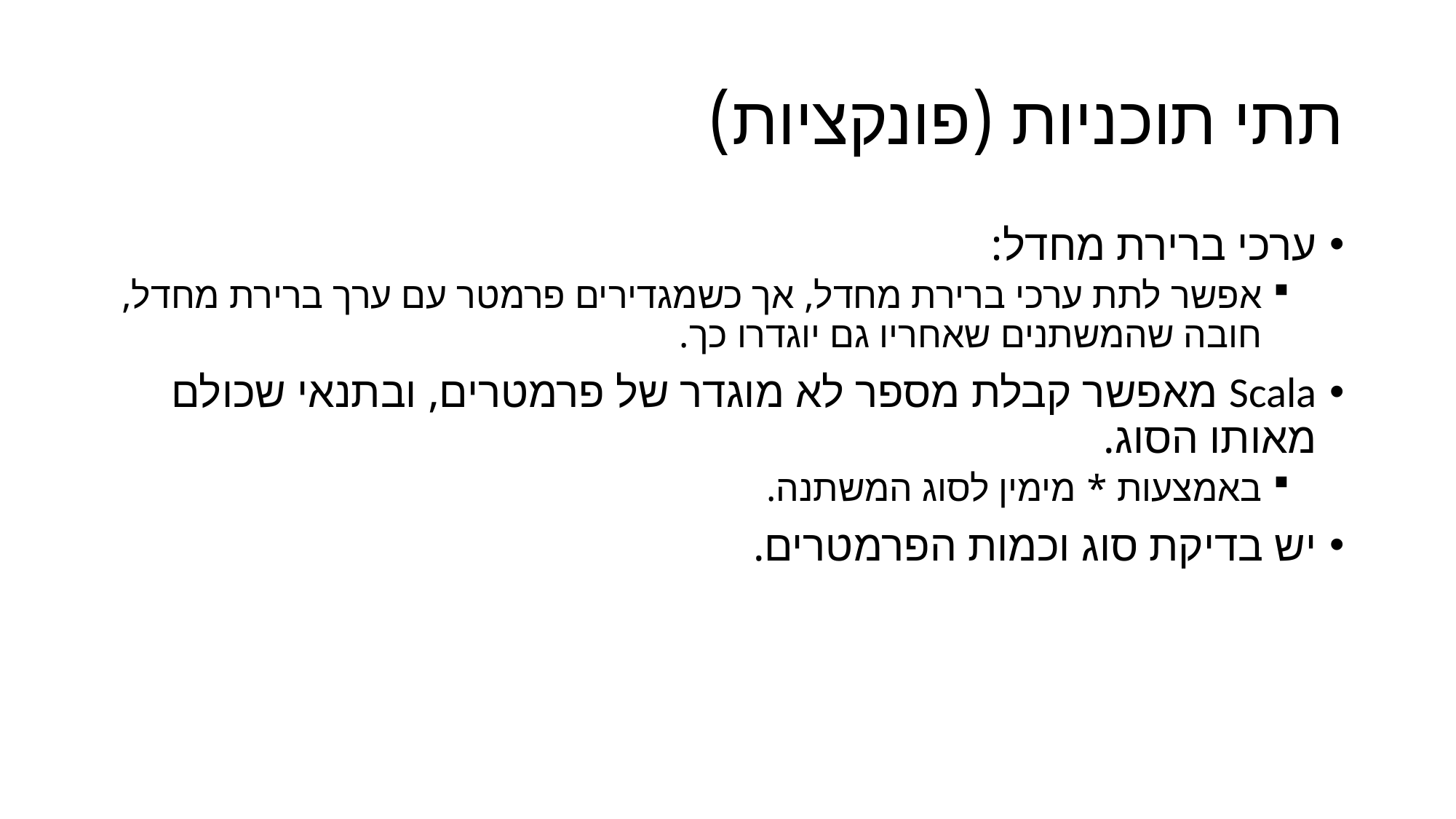

# תתי תוכניות (פונקציות)
ערכי ברירת מחדל:
אפשר לתת ערכי ברירת מחדל, אך כשמגדירים פרמטר עם ערך ברירת מחדל, חובה שהמשתנים שאחריו גם יוגדרו כך.
Scala מאפשר קבלת מספר לא מוגדר של פרמטרים, ובתנאי שכולם מאותו הסוג.
באמצעות * מימין לסוג המשתנה.
יש בדיקת סוג וכמות הפרמטרים.